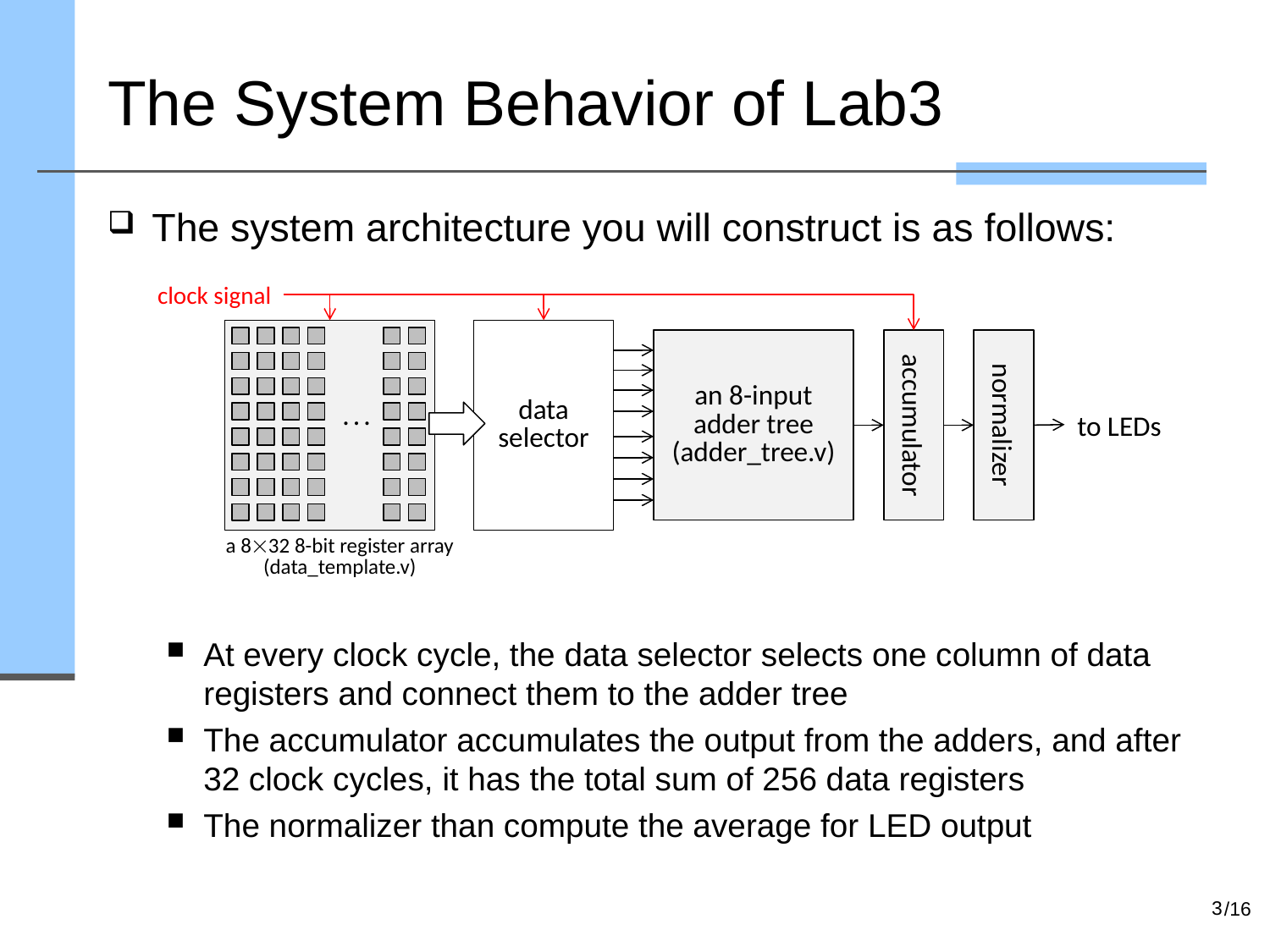

# The System Behavior of Lab3
The system architecture you will construct is as follows:
At every clock cycle, the data selector selects one column of data registers and connect them to the adder tree
The accumulator accumulates the output from the adders, and after 32 clock cycles, it has the total sum of 256 data registers
The normalizer than compute the average for LED output
clock signal

…

data
selector
an 8-input
adder tree
(adder_tree.v)
accumulator
normalizer
to LEDs

a 8×32 8-bit register array
(data_template.v)
3